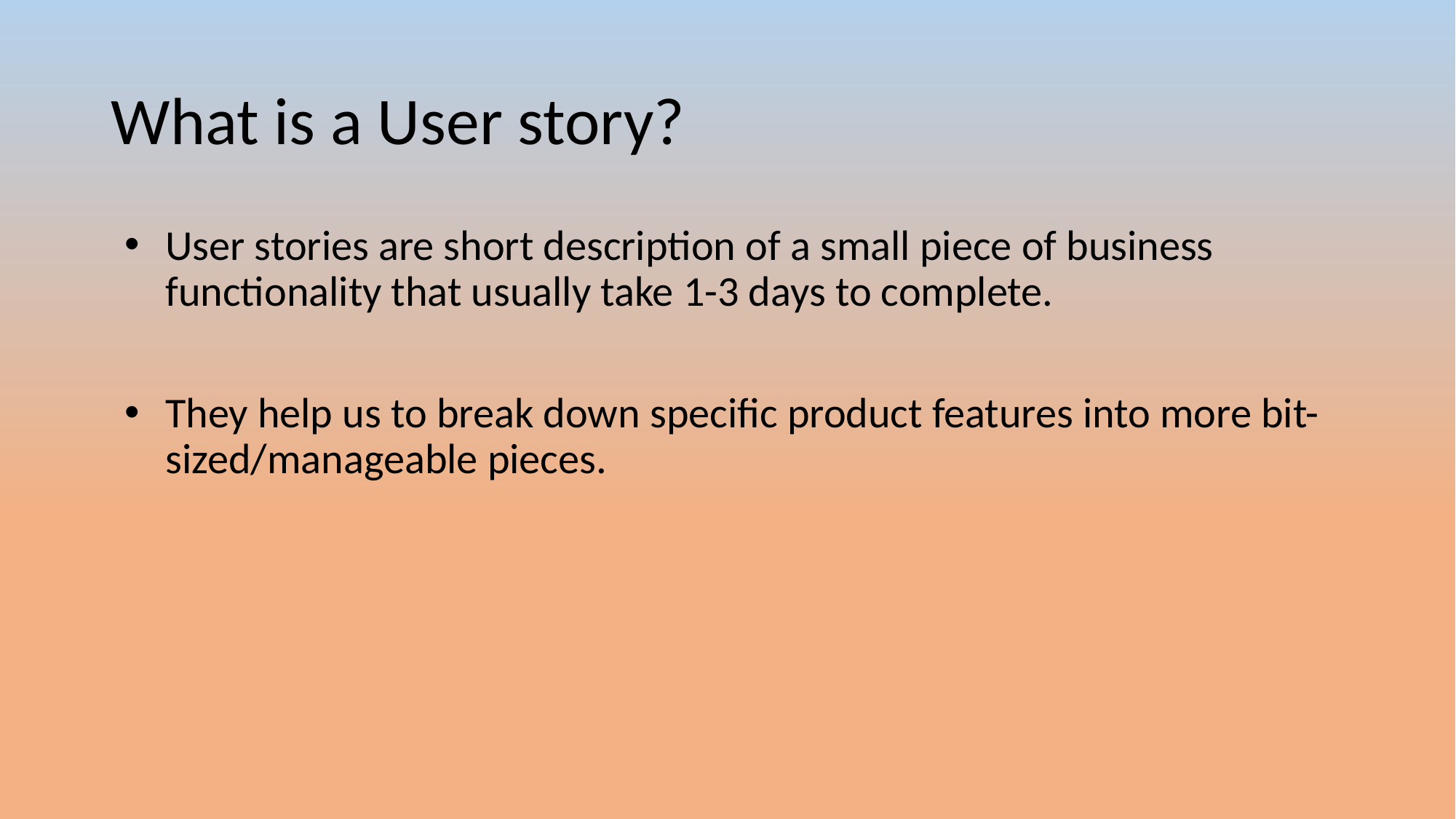

# What is a User story?
User stories are short description of a small piece of business functionality that usually take 1-3 days to complete.

They help us to break down specific product features into more bit- sized/manageable pieces.